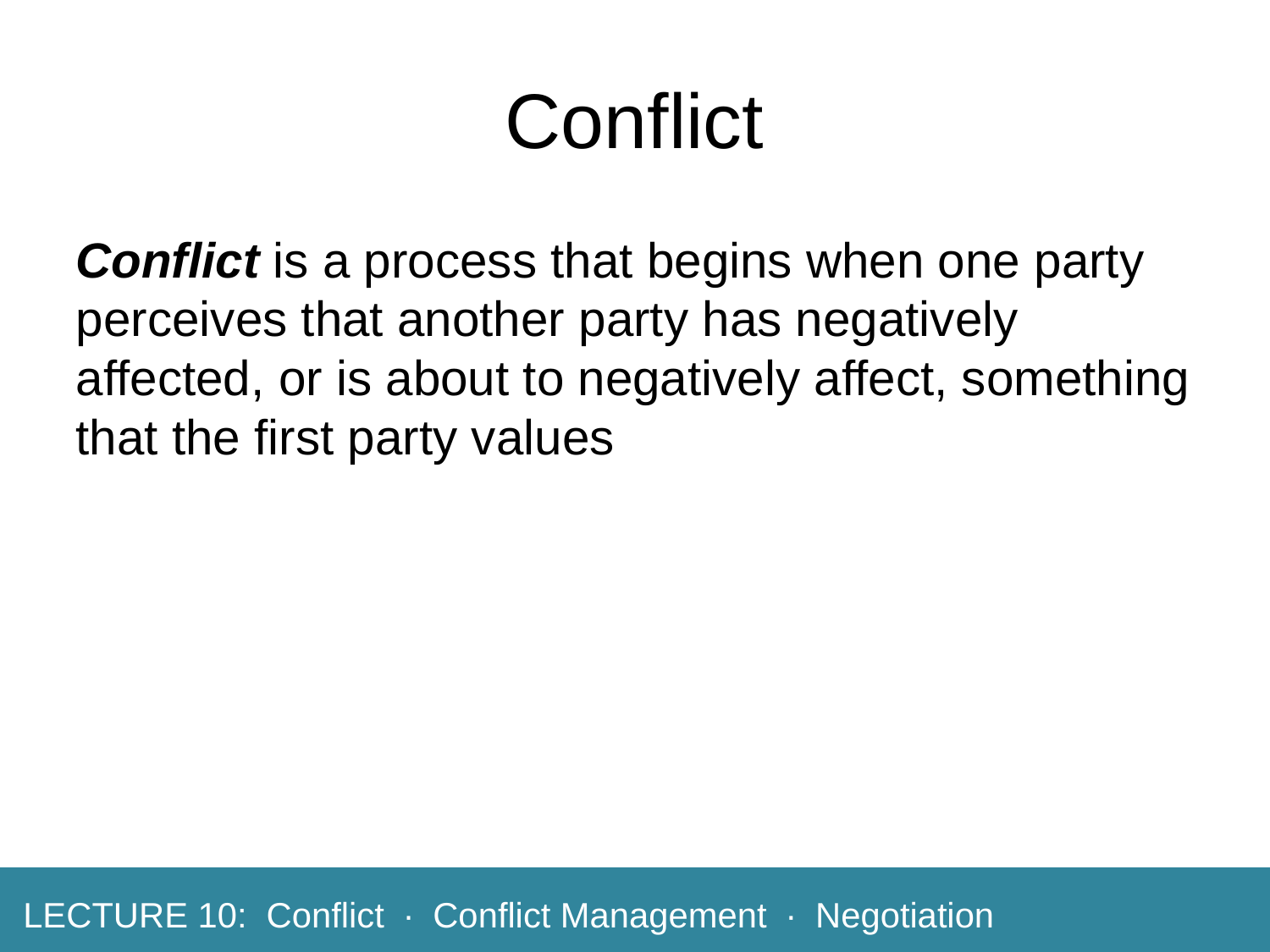

Conflict
Conflict is a process that begins when one party perceives that another party has negatively affected, or is about to negatively affect, something that the first party values
LECTURE 10:  Conflict  ∙  Conflict Management  ∙  Negotiation